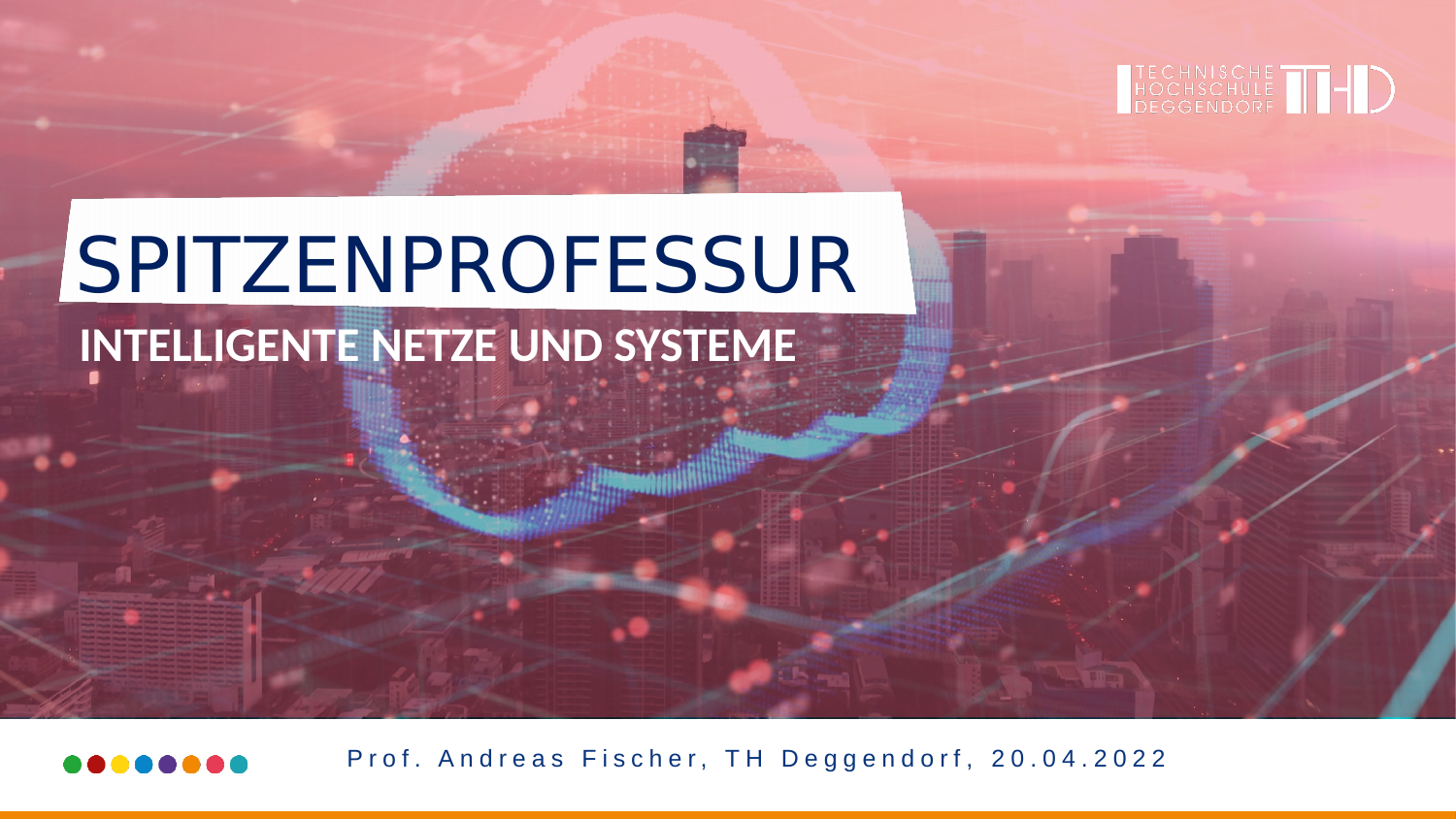

Spitzenprofessur
Intelligente Netze und Systeme
Prof. Andreas Fischer, TH Deggendorf, 20.04.2022